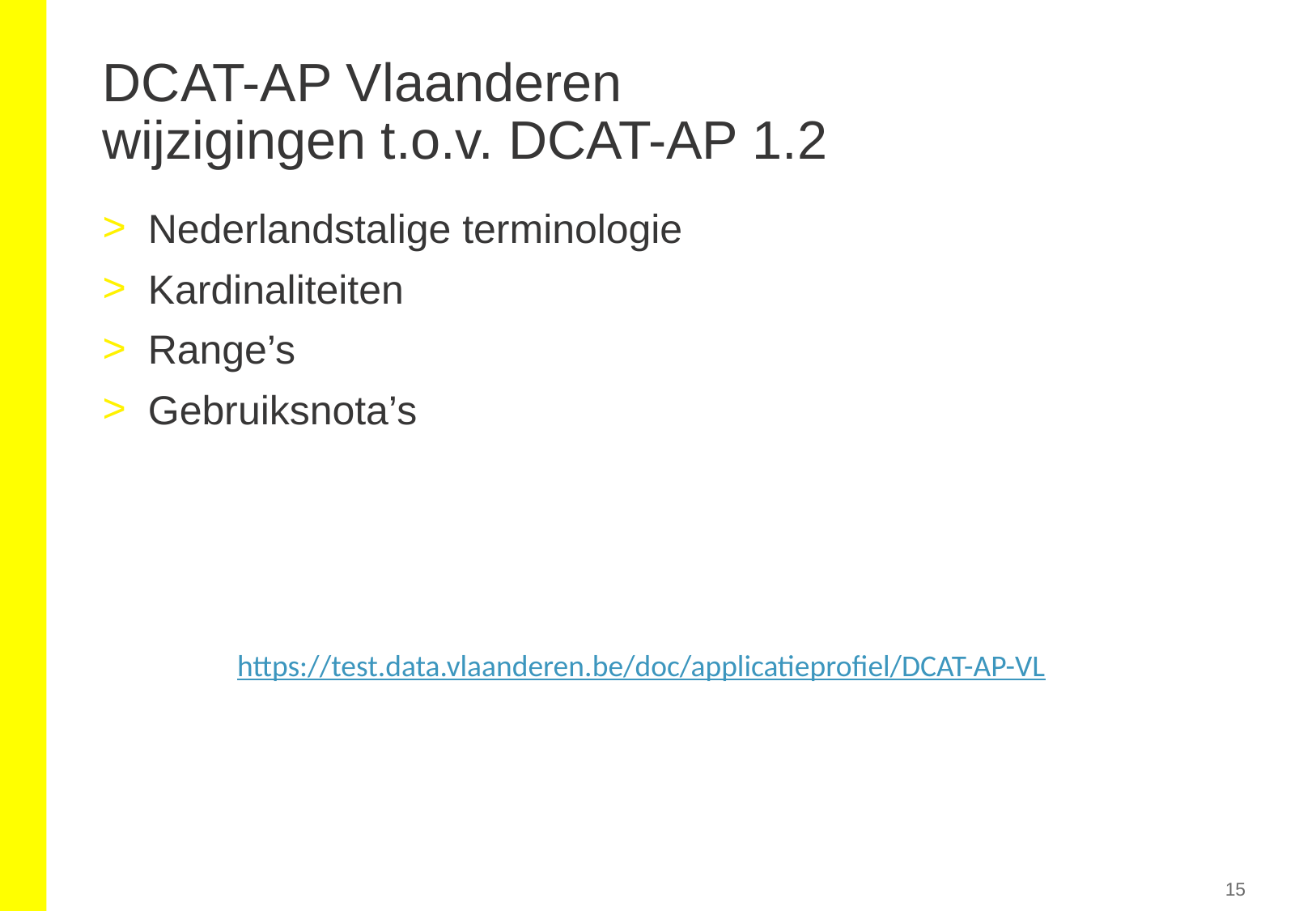

# DCAT-AP Vlaanderen wijzigingen t.o.v. DCAT-AP 1.2
Nederlandstalige terminologie
Kardinaliteiten
Range’s
Gebruiksnota’s

https://test.data.vlaanderen.be/doc/applicatieprofiel/DCAT-AP-VL
15